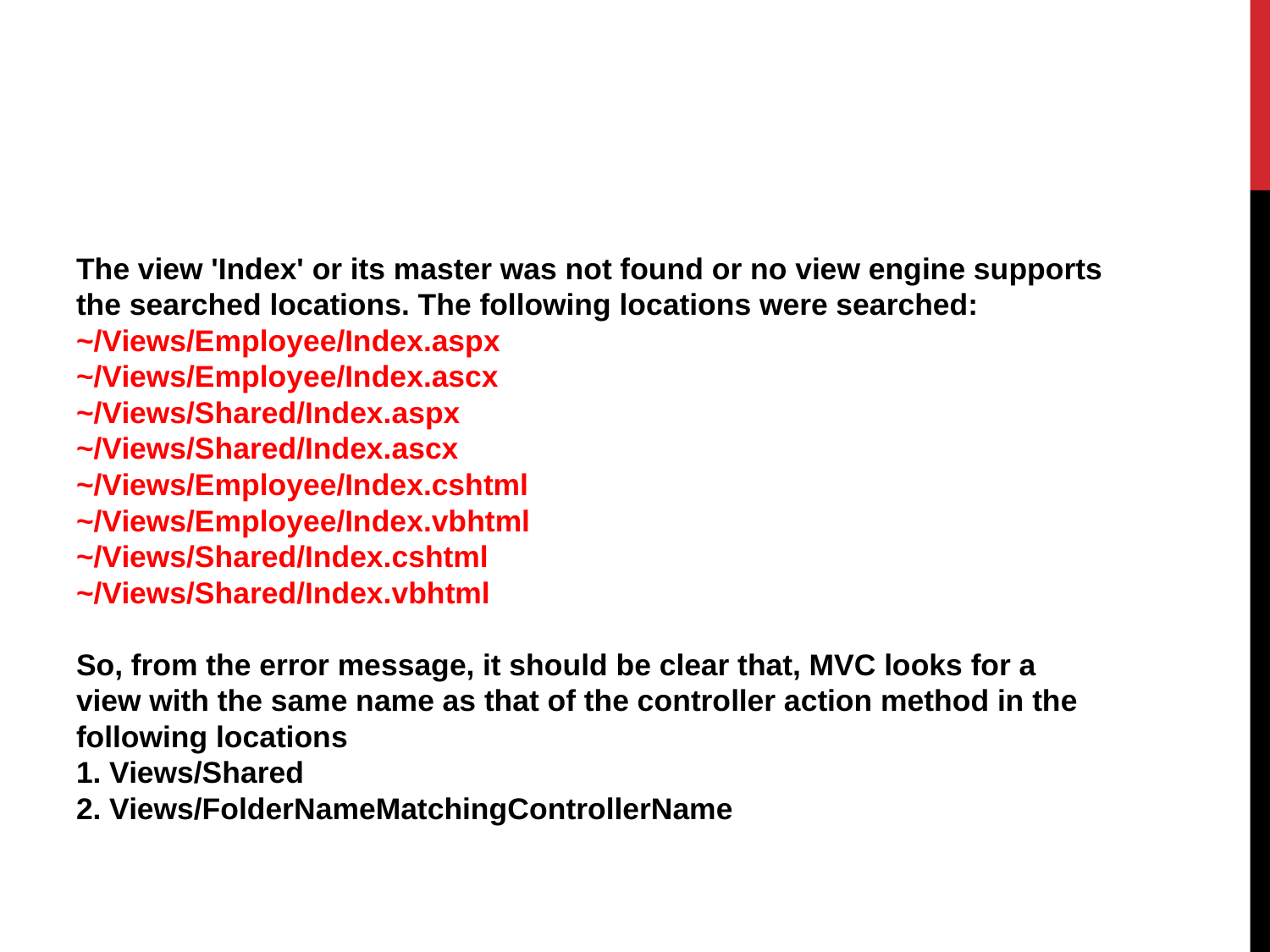

#
The view 'Index' or its master was not found or no view engine supports the searched locations. The following locations were searched:
~/Views/Employee/Index.aspx
~/Views/Employee/Index.ascx
~/Views/Shared/Index.aspx
~/Views/Shared/Index.ascx
~/Views/Employee/Index.cshtml
~/Views/Employee/Index.vbhtml
~/Views/Shared/Index.cshtml
~/Views/Shared/Index.vbhtml
So, from the error message, it should be clear that, MVC looks for a view with the same name as that of the controller action method in the following locations
1. Views/Shared
2. Views/FolderNameMatchingControllerName